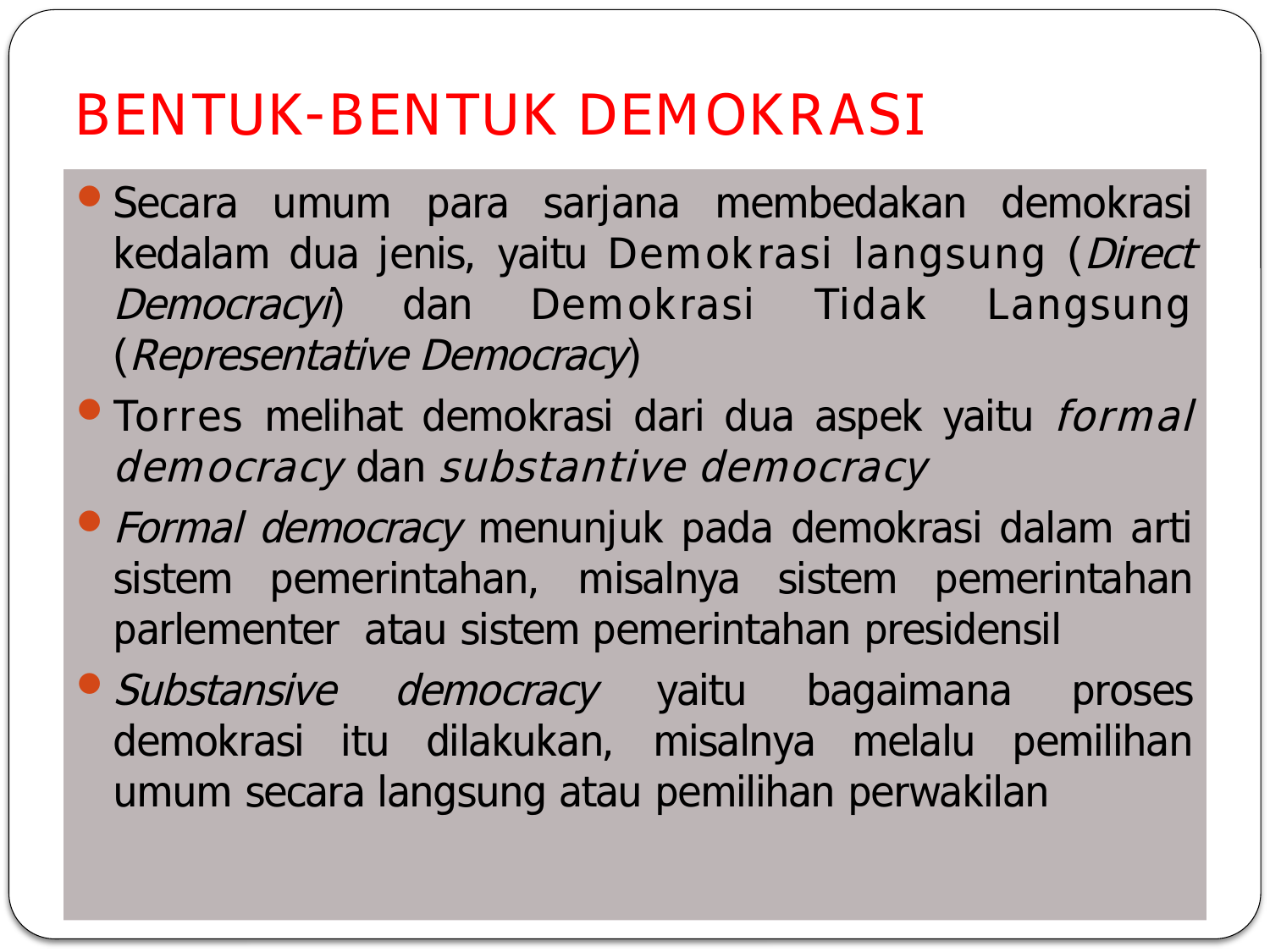

# BENTUK-BENTUK DEMOKRASI
Secara umum para sarjana membedakan demokrasi kedalam dua jenis, yaitu Demokrasi langsung (Direct Democracyi) dan Demokrasi Tidak Langsung (Representative Democracy)
Torres melihat demokrasi dari dua aspek yaitu formal democracy dan substantive democracy
Formal democracy menunjuk pada demokrasi dalam arti sistem pemerintahan, misalnya sistem pemerintahan parlementer  atau sistem pemerintahan presidensil
Substansive democracy yaitu bagaimana proses demokrasi itu dilakukan, misalnya melalu pemilihan umum secara langsung atau pemilihan perwakilan